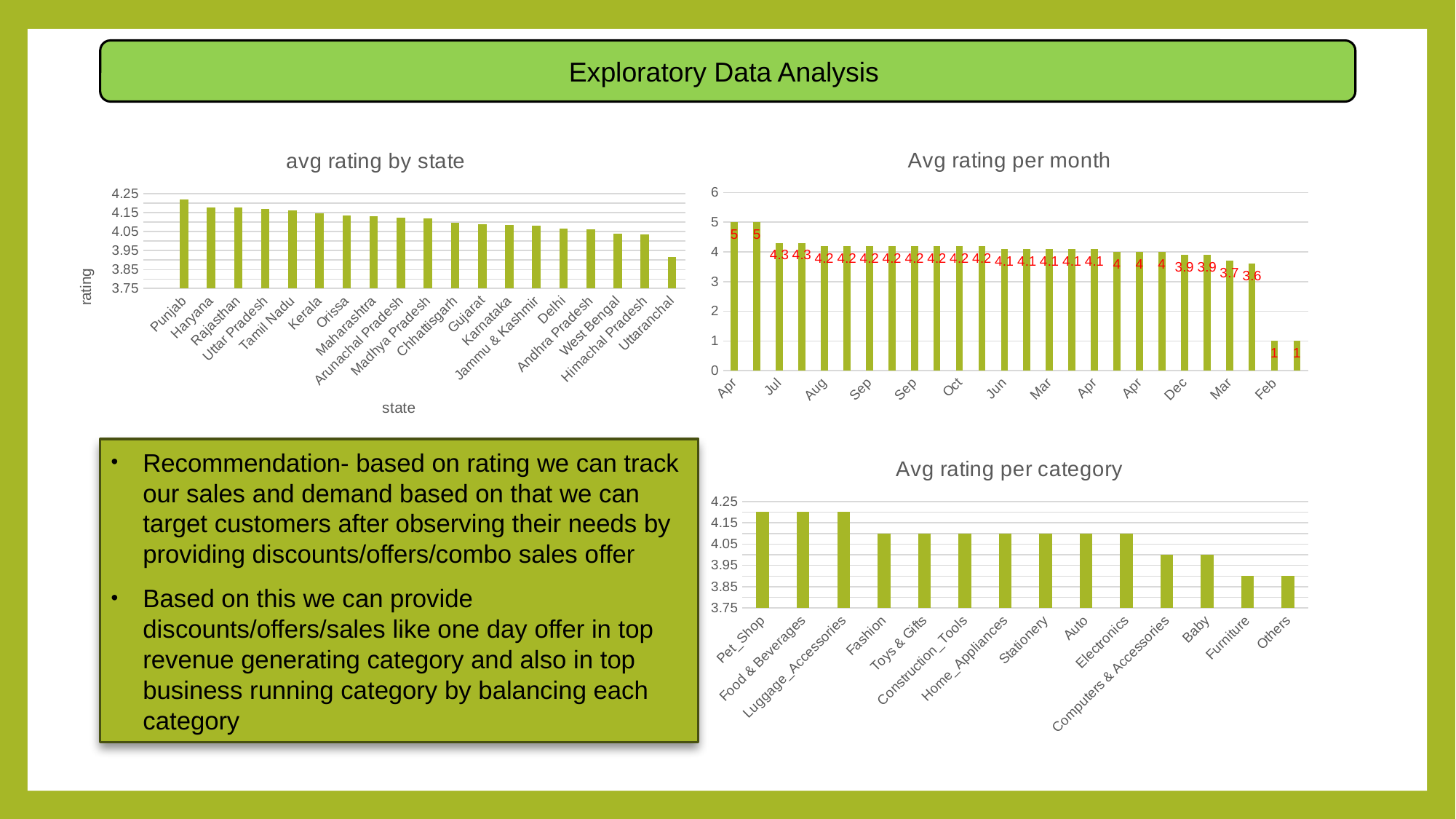

Exploratory Data Analysis

### Chart: avg rating by state

| Category |  |
|---|---|
|  | None |
| Punjab | 4.21973094170404 |
| Haryana | 4.17735936773594 |
| Rajasthan | 4.17574257425743 |
| Uttar Pradesh | 4.1704433497537 |
| Tamil Nadu | 4.16294536817102 |
| Kerala | 4.14814814814815 |
| Orissa | 4.13643659711075 |
| Maharashtra | 4.13124684502776 |
| Arunachal Pradesh | 4.12250453720508 |
| Madhya Pradesh | 4.12034739454094 |
| Chhattisgarh | 4.09705882352941 |
| Gujarat | 4.08977134352591 |
| Karnataka | 4.08587585481326 |
| Jammu & Kashmir | 4.08132726089785 |
| Delhi | 4.06761294261294 |
| Andhra Pradesh | 4.06101500770125 |
| West Bengal | 4.03888888888889 |
| Himachal Pradesh | 4.03615279672578 |
| Uttaranchal | 3.91752577319588 |

### Chart: Avg rating per month

| Category |  |
|---|---|
| Apr | 5.0 |
| Dec | 5.0 |
| Jul | 4.3 |
| Jun | 4.3 |
| Aug | 4.2 |
| Aug | 4.2 |
| Sep | 4.2 |
| Jul | 4.2 |
| Sep | 4.2 |
| May | 4.2 |
| Oct | 4.2 |
| Jun | 4.2 |
| Jun | 4.1 |
| Feb | 4.1 |
| Mar | 4.1 |
| Jan | 4.1 |
| Apr | 4.1 |
| Jan | 4.0 |
| Apr | 4.0 |
| Nov | 4.0 |
| Dec | 3.9 |
| Feb | 3.9 |
| Mar | 3.7 |
| Oct | 3.6 |
| Feb | 1.0 |
| Sep | 1.0 |
Recommendation- based on rating we can track our sales and demand based on that we can target customers after observing their needs by providing discounts/offers/combo sales offer
Based on this we can provide discounts/offers/sales like one day offer in top revenue generating category and also in top business running category by balancing each category

### Chart: Avg rating per category

| Category |  |
|---|---|
| Pet_Shop | 4.2 |
| Food & Beverages | 4.2 |
| Luggage_Accessories | 4.2 |
| Fashion | 4.1 |
| Toys & Gifts | 4.1 |
| Construction_Tools | 4.1 |
| Home_Appliances | 4.1 |
| Stationery | 4.1 |
| Auto | 4.1 |
| Electronics | 4.1 |
| Computers & Accessories | 4.0 |
| Baby | 4.0 |
| Furniture | 3.9 |
| Others | 3.9 |